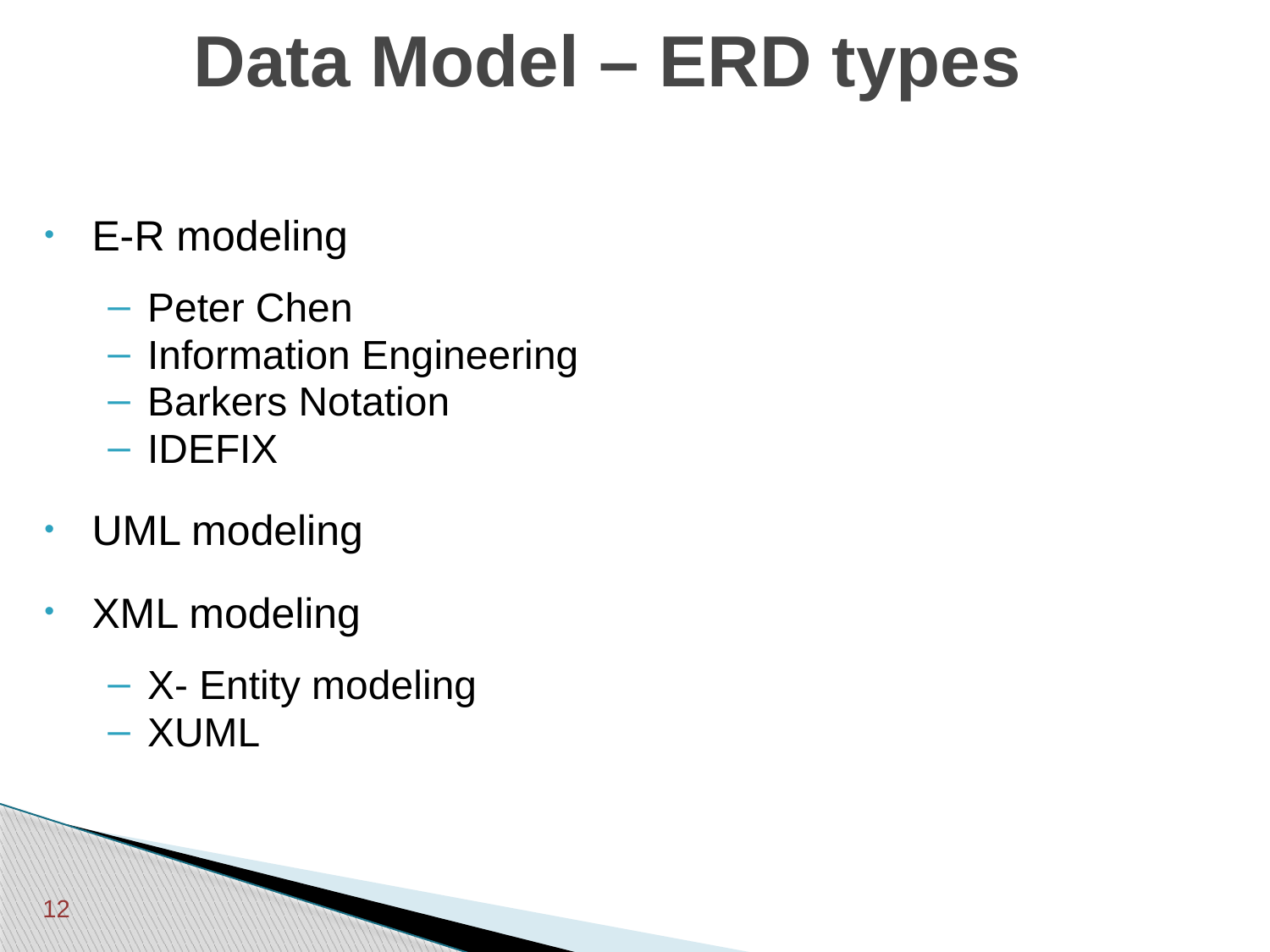

# Data Model – ERD types
E-R modeling
Peter Chen
Information Engineering
Barkers Notation
IDEFIX
UML modeling
XML modeling
X- Entity modeling
XUML

12